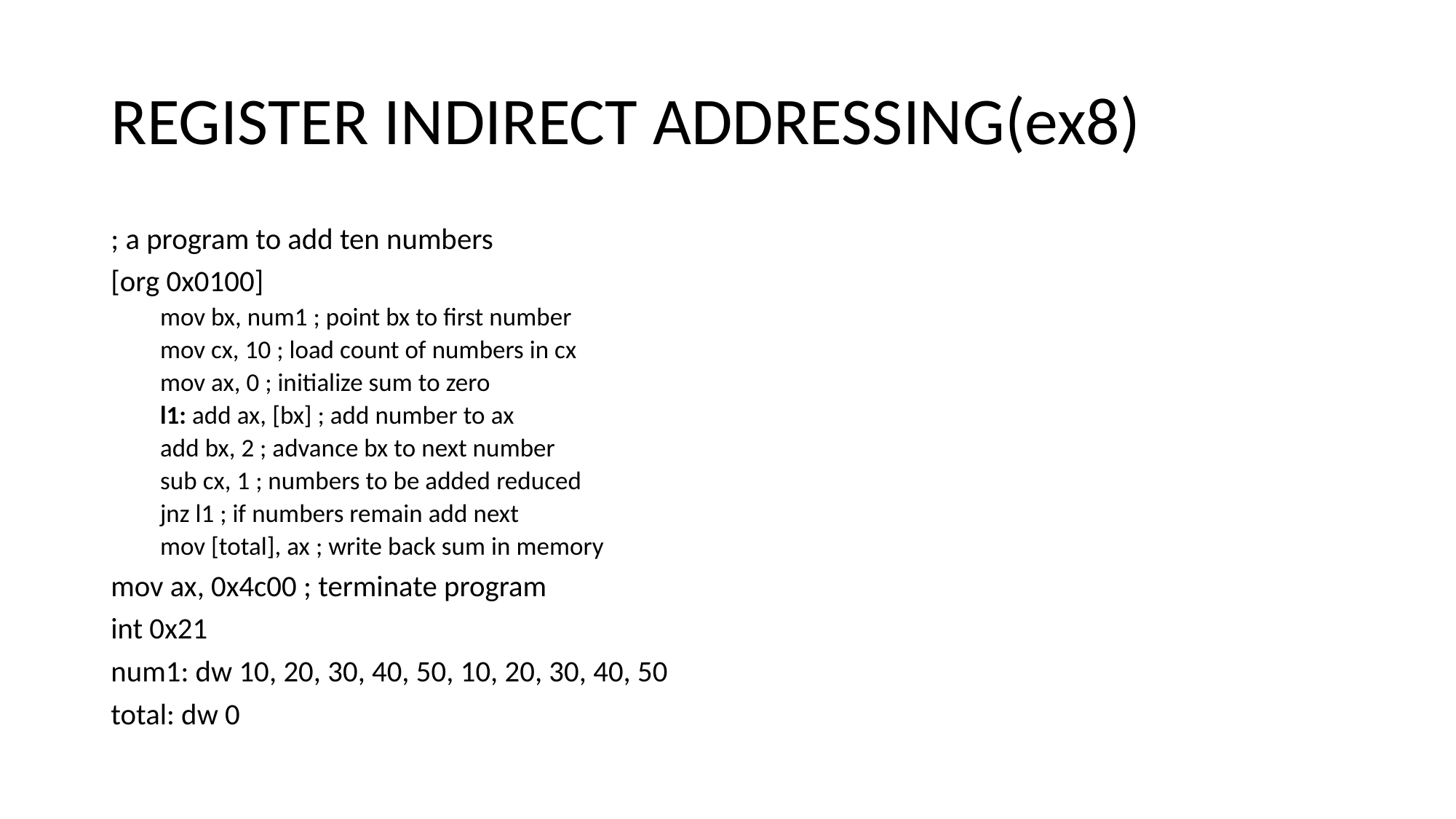

# REGISTER INDIRECT ADDRESSING(ex8)
; a program to add ten numbers
[org 0x0100]
mov bx, num1 ; point bx to first number
mov cx, 10 ; load count of numbers in cx
mov ax, 0 ; initialize sum to zero
l1: add ax, [bx] ; add number to ax
add bx, 2 ; advance bx to next number
sub cx, 1 ; numbers to be added reduced
jnz l1 ; if numbers remain add next
mov [total], ax ; write back sum in memory
mov ax, 0x4c00 ; terminate program
int 0x21
num1: dw 10, 20, 30, 40, 50, 10, 20, 30, 40, 50
total: dw 0